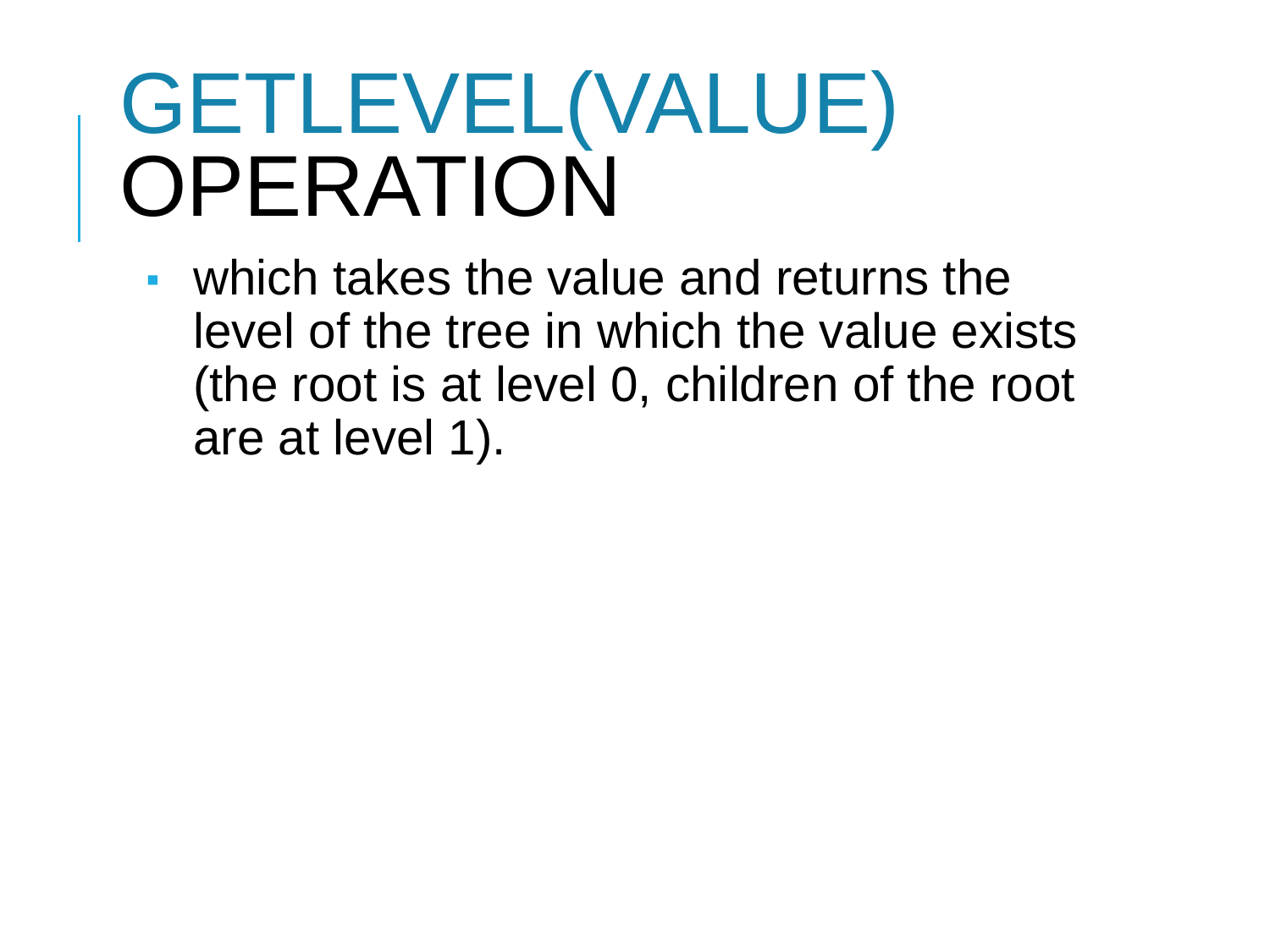

# GETLEVEL(VALUE) OPERATION
which takes the value and returns the level of the tree in which the value exists (the root is at level 0, children of the root are at level 1).